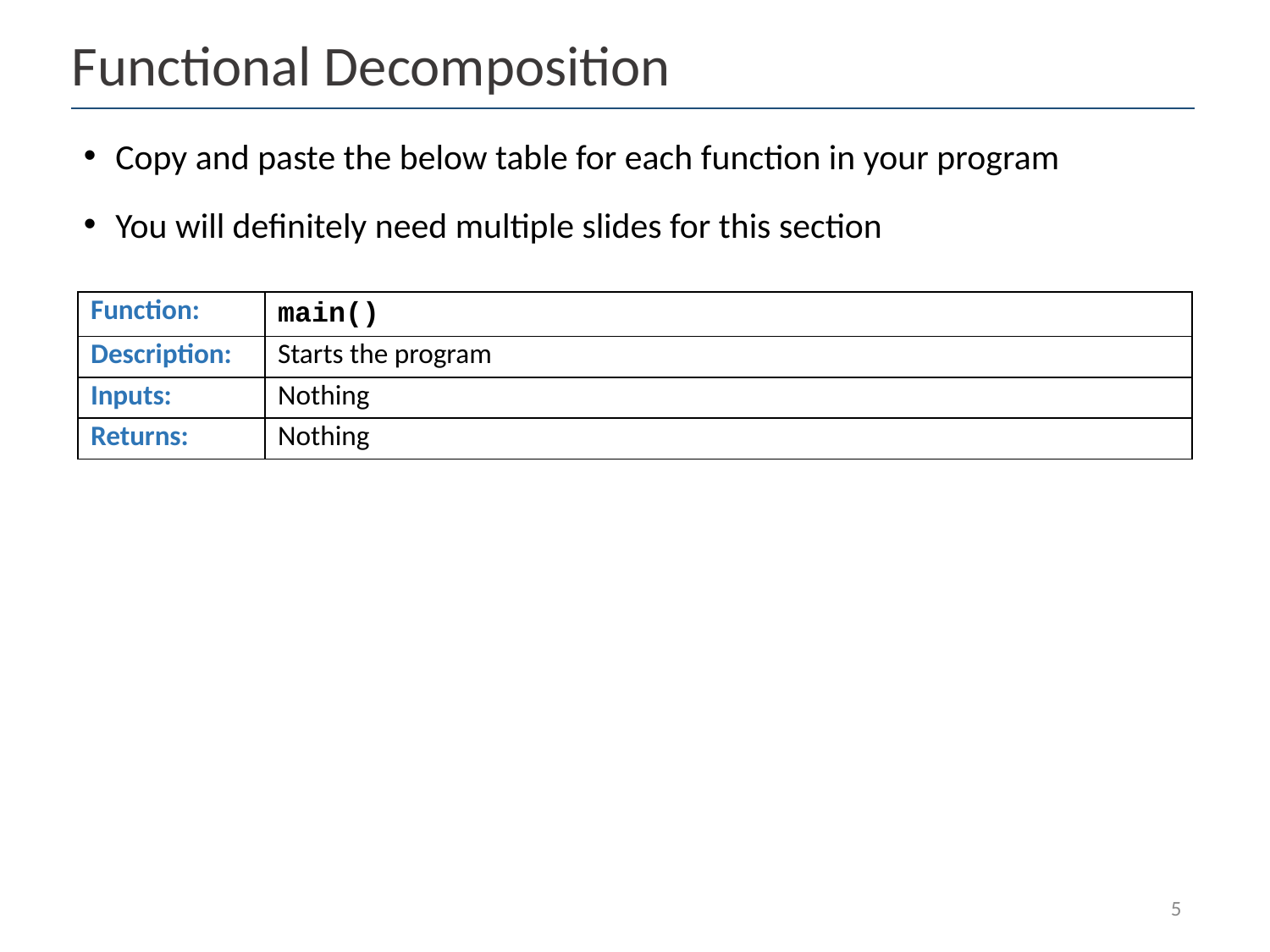

# Functional Decomposition
Copy and paste the below table for each function in your program
You will definitely need multiple slides for this section
| Function: | main() |
| --- | --- |
| Description: | Starts the program |
| Inputs: | Nothing |
| Returns: | Nothing |
5